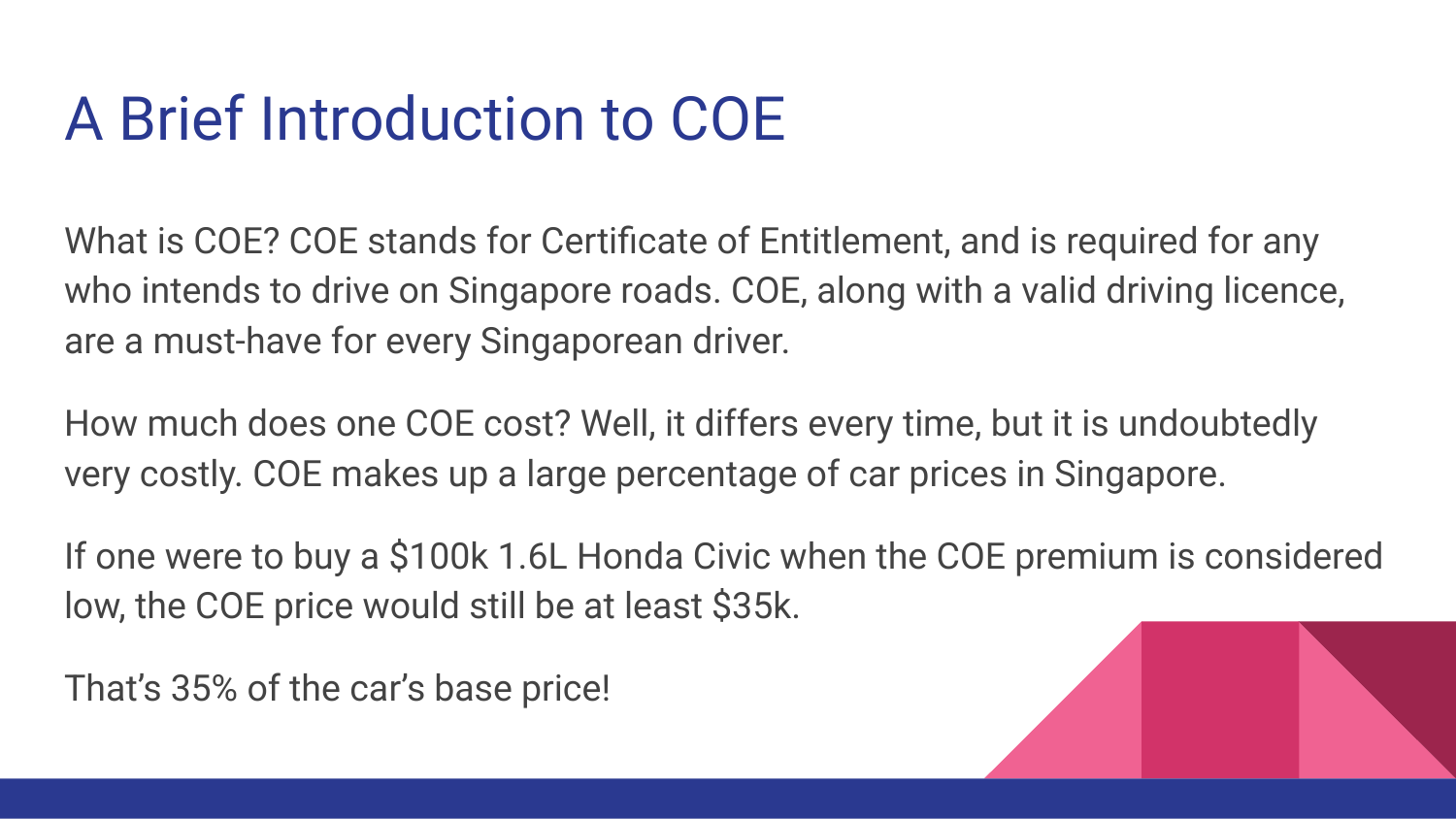

# A Brief Introduction to COE
What is COE? COE stands for Certificate of Entitlement, and is required for any who intends to drive on Singapore roads. COE, along with a valid driving licence, are a must-have for every Singaporean driver.
How much does one COE cost? Well, it differs every time, but it is undoubtedly very costly. COE makes up a large percentage of car prices in Singapore.
If one were to buy a $100k 1.6L Honda Civic when the COE premium is considered low, the COE price would still be at least $35k.
That’s 35% of the car’s base price!